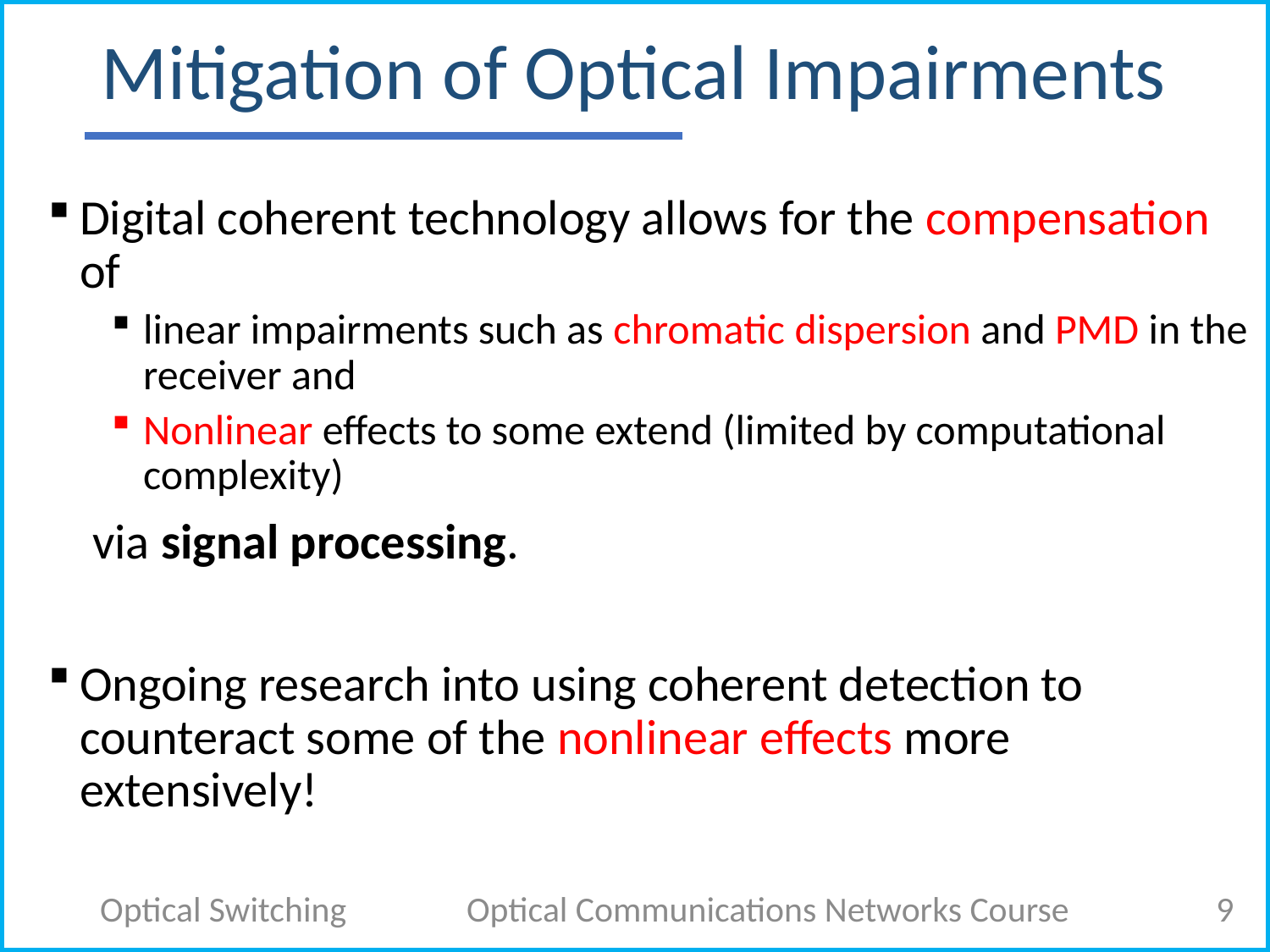

# Mitigation of Optical Impairments
Digital coherent technology allows for the compensation of
linear impairments such as chromatic dispersion and PMD in the receiver and
Nonlinear effects to some extend (limited by computational complexity)
    via signal processing.

Ongoing research into using coherent detection to counteract some of the nonlinear effects more extensively!
Optical Switching
Optical Communications Networks Course
9